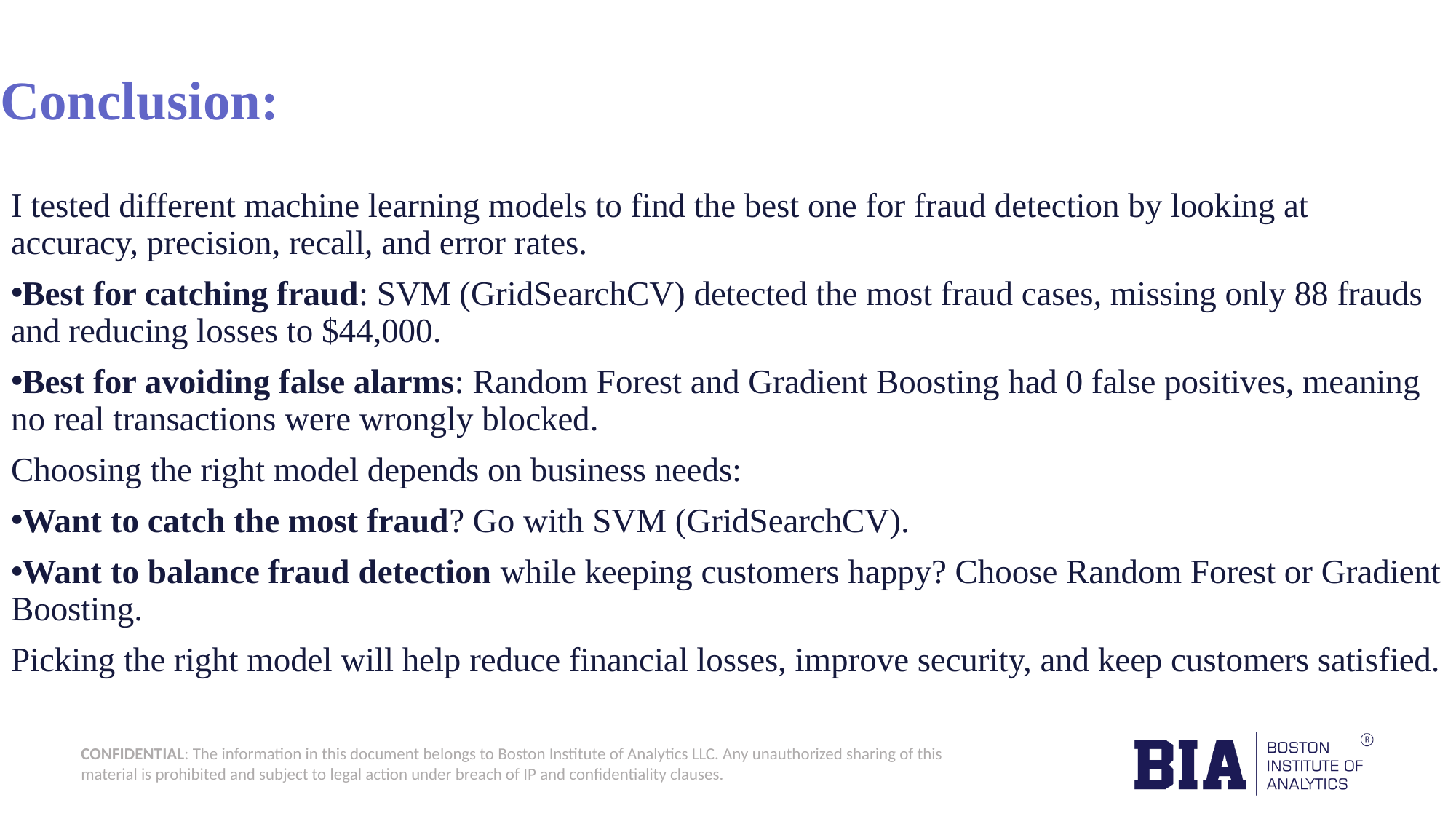

# Conclusion:
I tested different machine learning models to find the best one for fraud detection by looking at accuracy, precision, recall, and error rates.
Best for catching fraud: SVM (GridSearchCV) detected the most fraud cases, missing only 88 frauds and reducing losses to $44,000.
Best for avoiding false alarms: Random Forest and Gradient Boosting had 0 false positives, meaning no real transactions were wrongly blocked.
Choosing the right model depends on business needs:
Want to catch the most fraud? Go with SVM (GridSearchCV).
Want to balance fraud detection while keeping customers happy? Choose Random Forest or Gradient Boosting.
Picking the right model will help reduce financial losses, improve security, and keep customers satisfied.